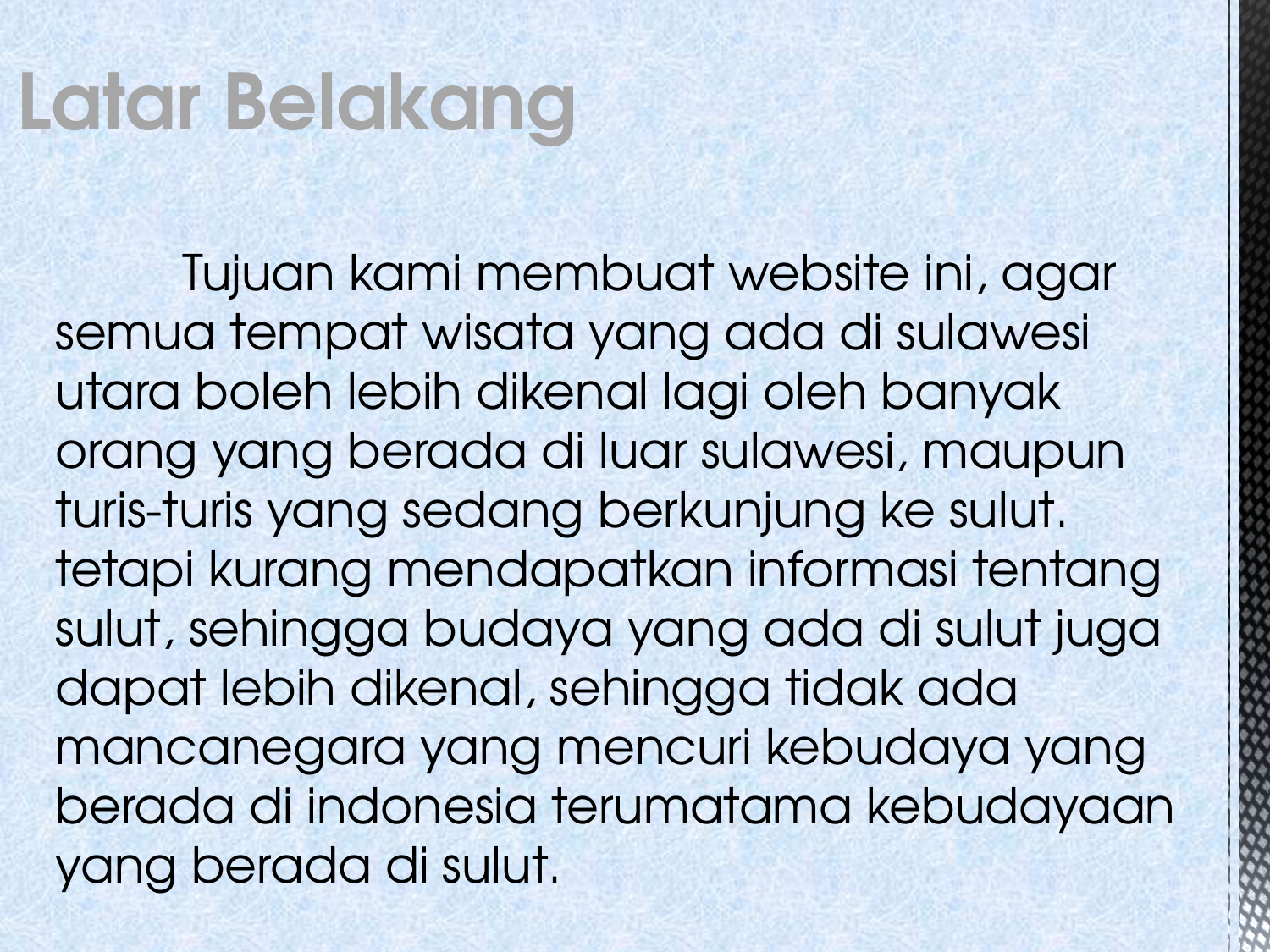

Latar Belakang
	Tujuan kami membuat website ini, agar semua tempat wisata yang ada di sulawesi utara boleh lebih dikenal lagi oleh banyak orang yang berada di luar sulawesi, maupun turis-turis yang sedang berkunjung ke sulut. tetapi kurang mendapatkan informasi tentang sulut, sehingga budaya yang ada di sulut juga dapat lebih dikenal, sehingga tidak ada mancanegara yang mencuri kebudaya yang berada di indonesia terumatama kebudayaan yang berada di sulut.